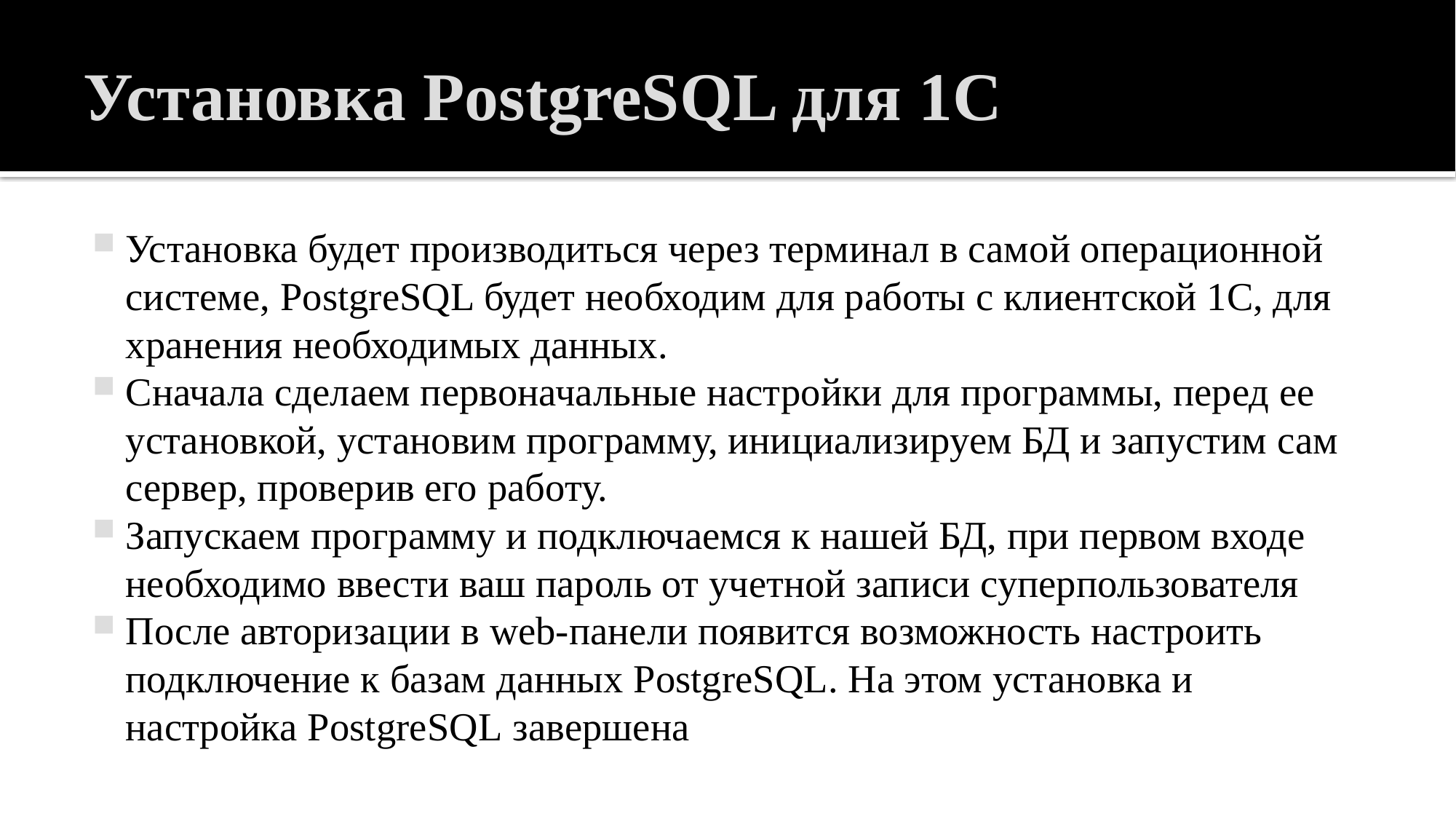

# Установка PostgreSQL для 1С
Установка будет производиться через терминал в самой операционной системе, PostgreSQL будет необходим для работы с клиентской 1С, для хранения необходимых данных.
Сначала сделаем первоначальные настройки для программы, перед ее установкой, установим программу, инициализируем БД и запустим сам сервер, проверив его работу.
Запускаем программу и подключаемся к нашей БД, при первом входе необходимо ввести ваш пароль от учетной записи суперпользователя
После авторизации в web-панели появится возможность настроить подключение к базам данных PostgreSQL. На этом установка и настройка PostgreSQL завершена